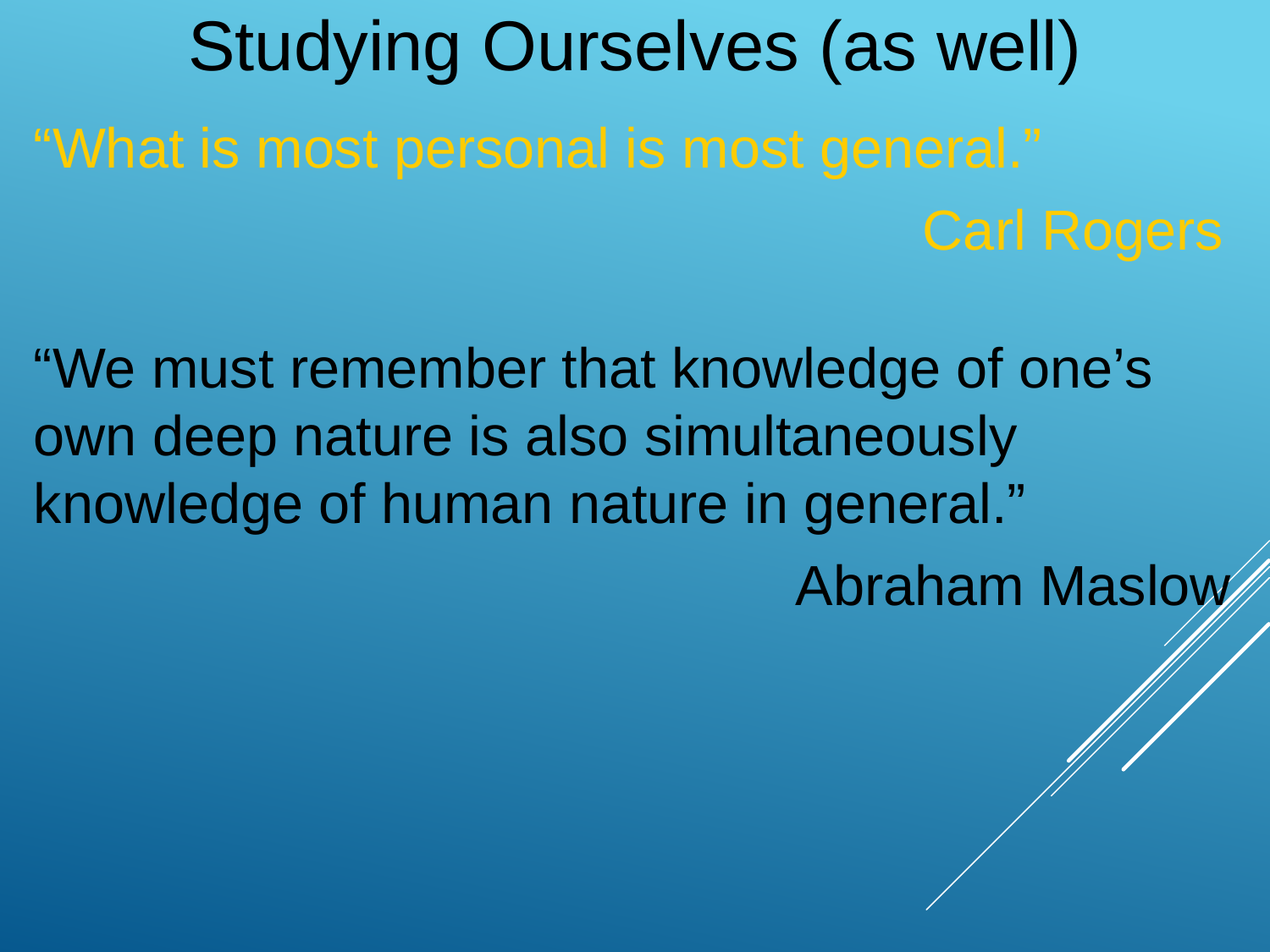

Studying Ourselves (as well)
“What is most personal is most general.”									Carl Rogers

“We must remember that knowledge of one’s own deep nature is also simultaneously knowledge of human nature in general.”								Abraham Maslow